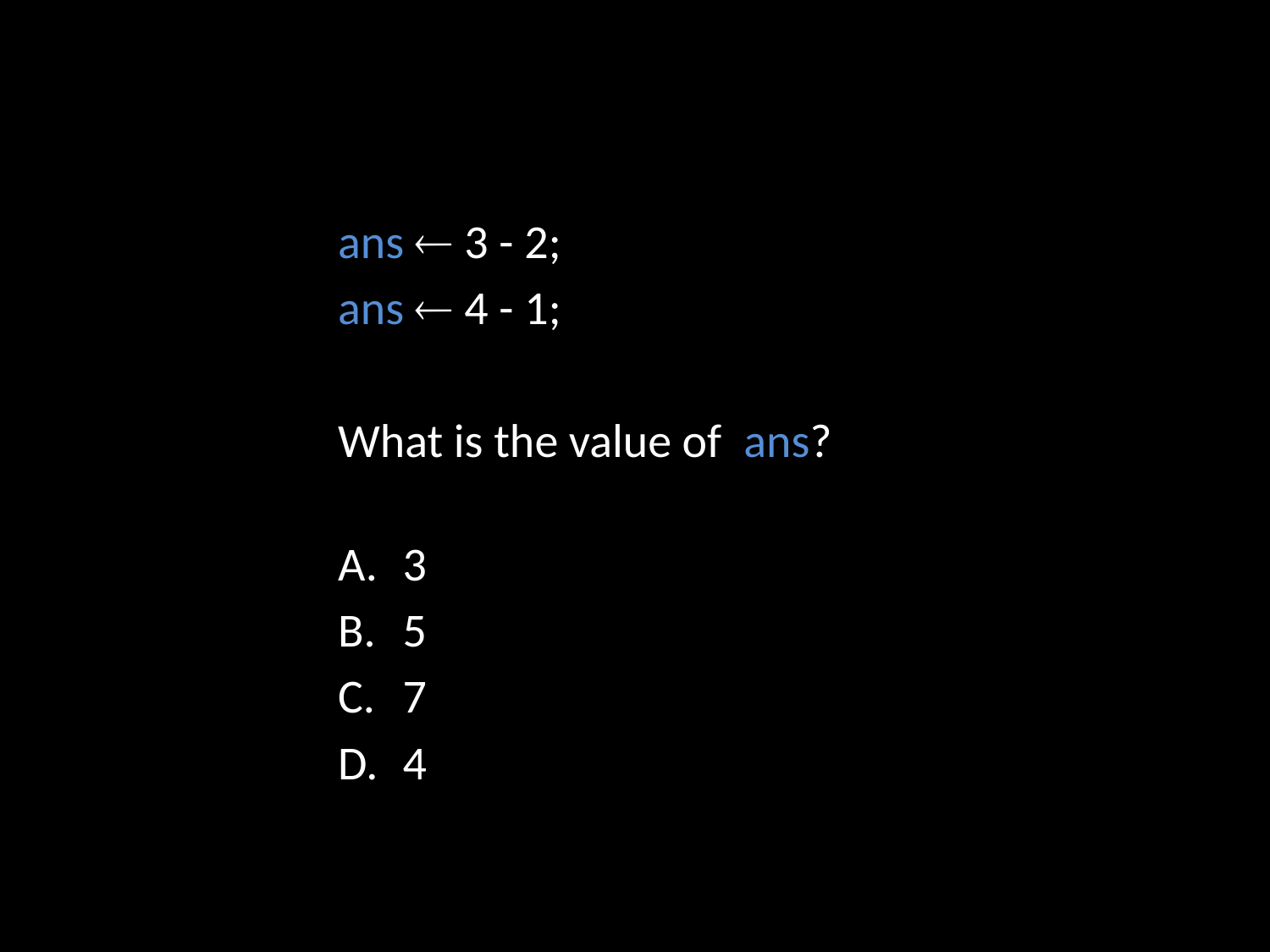

ans ← 3 - 2;
ans ← 4 - 1;

What is the value of  ans?
3
5
7
4